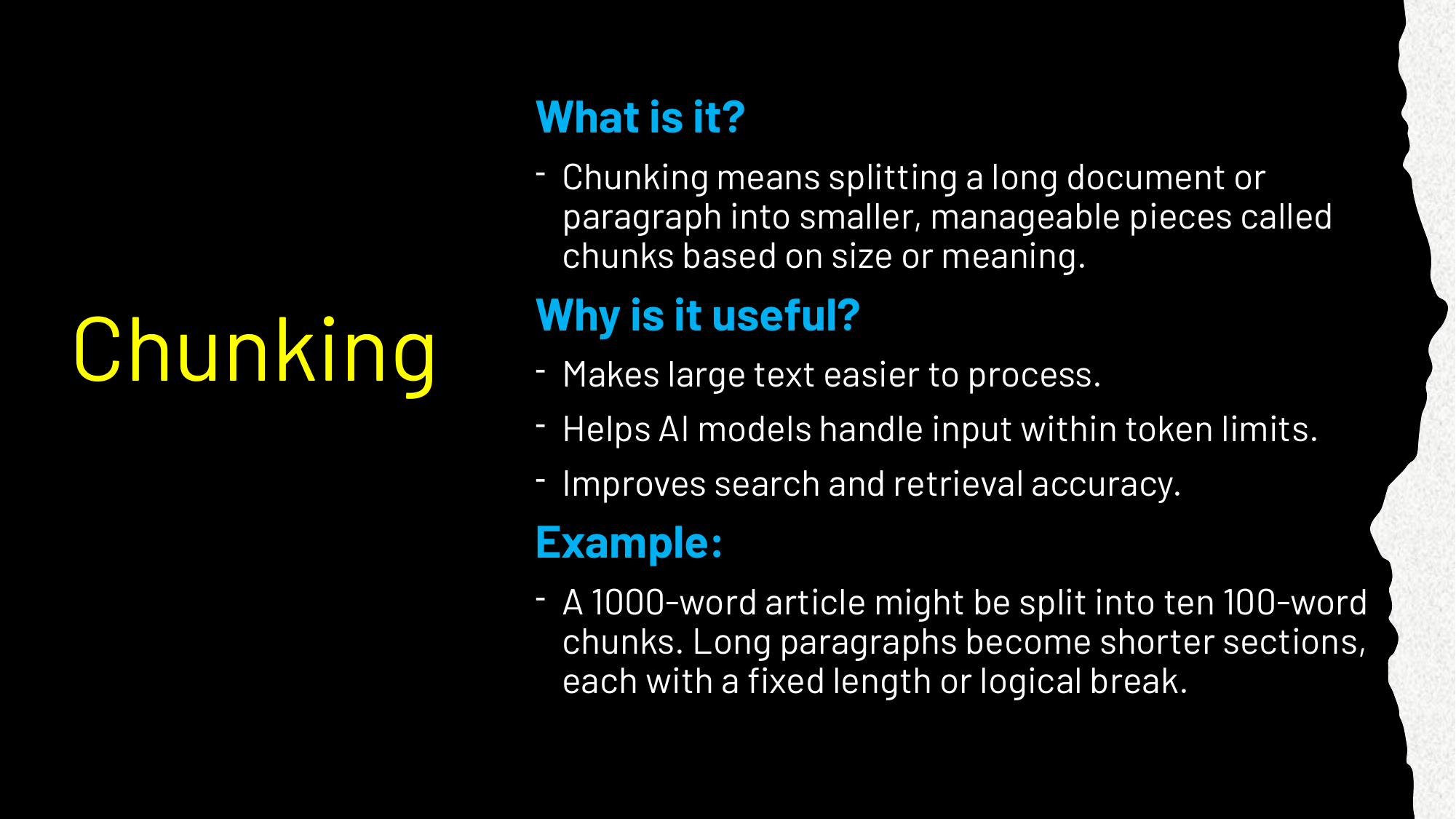

What is it?
Chunking means splitting a long document or paragraph into smaller, manageable pieces called chunks based on size or meaning.
Why is it useful?
Makes large text easier to process.
Helps AI models handle input within token limits.
Improves search and retrieval accuracy.
Example:
A 1000-word article might be split into ten 100-word chunks. Long paragraphs become shorter sections, each with a fixed length or logical break.
# Chunking